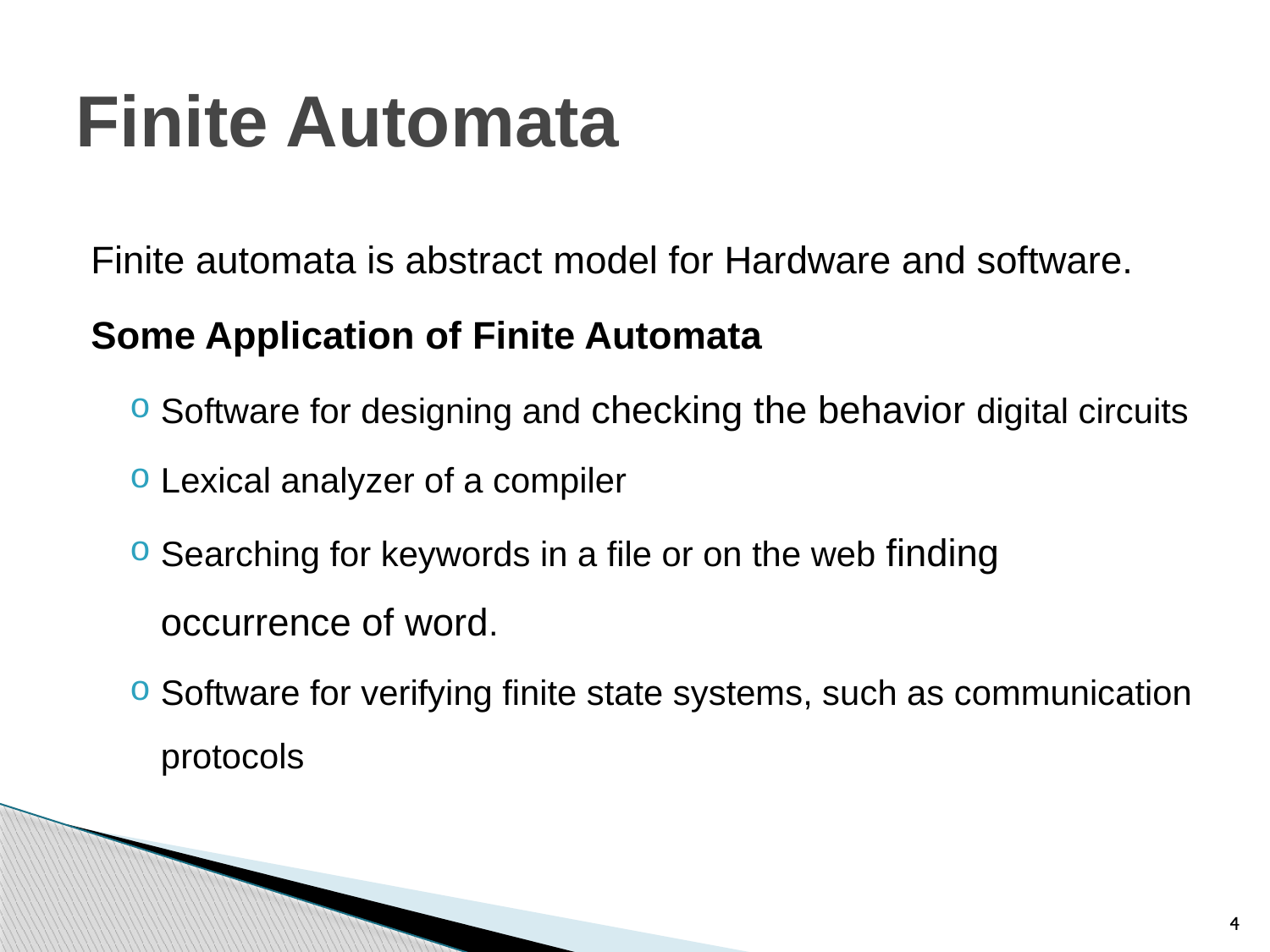

# Finite Automata
Finite automata is abstract model for Hardware and software.
Some Application of Finite Automata
Software for designing and checking the behavior digital circuits
Lexical analyzer of a compiler
Searching for keywords in a file or on the web finding occurrence of word.
Software for verifying finite state systems, such as communication protocols
4